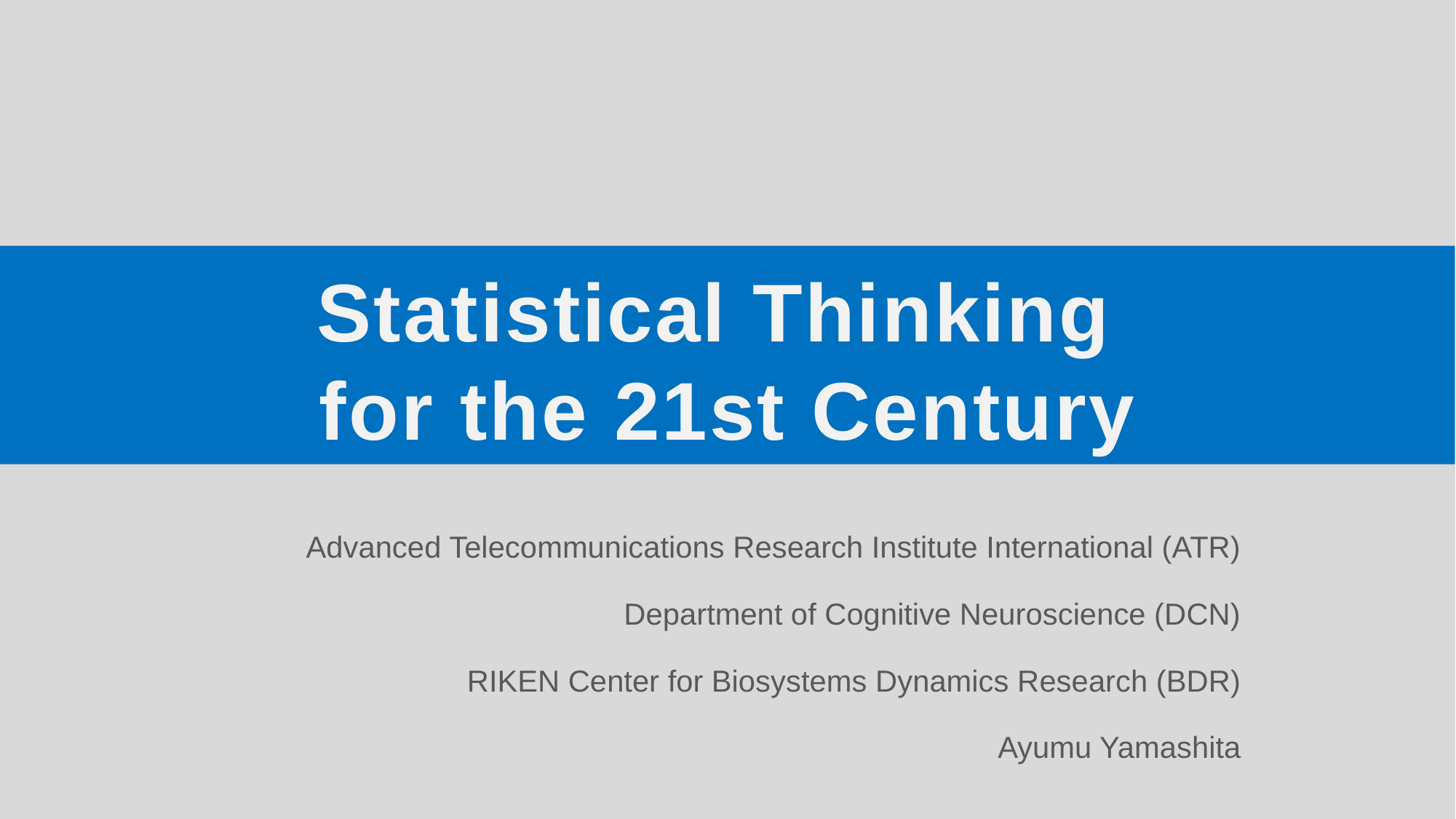

# Statistical Thinking for the 21st Century
Advanced Telecommunications Research Institute International (ATR)
 Department of Cognitive Neuroscience (DCN)
RIKEN Center for Biosystems Dynamics Research (BDR)
Ayumu Yamashita